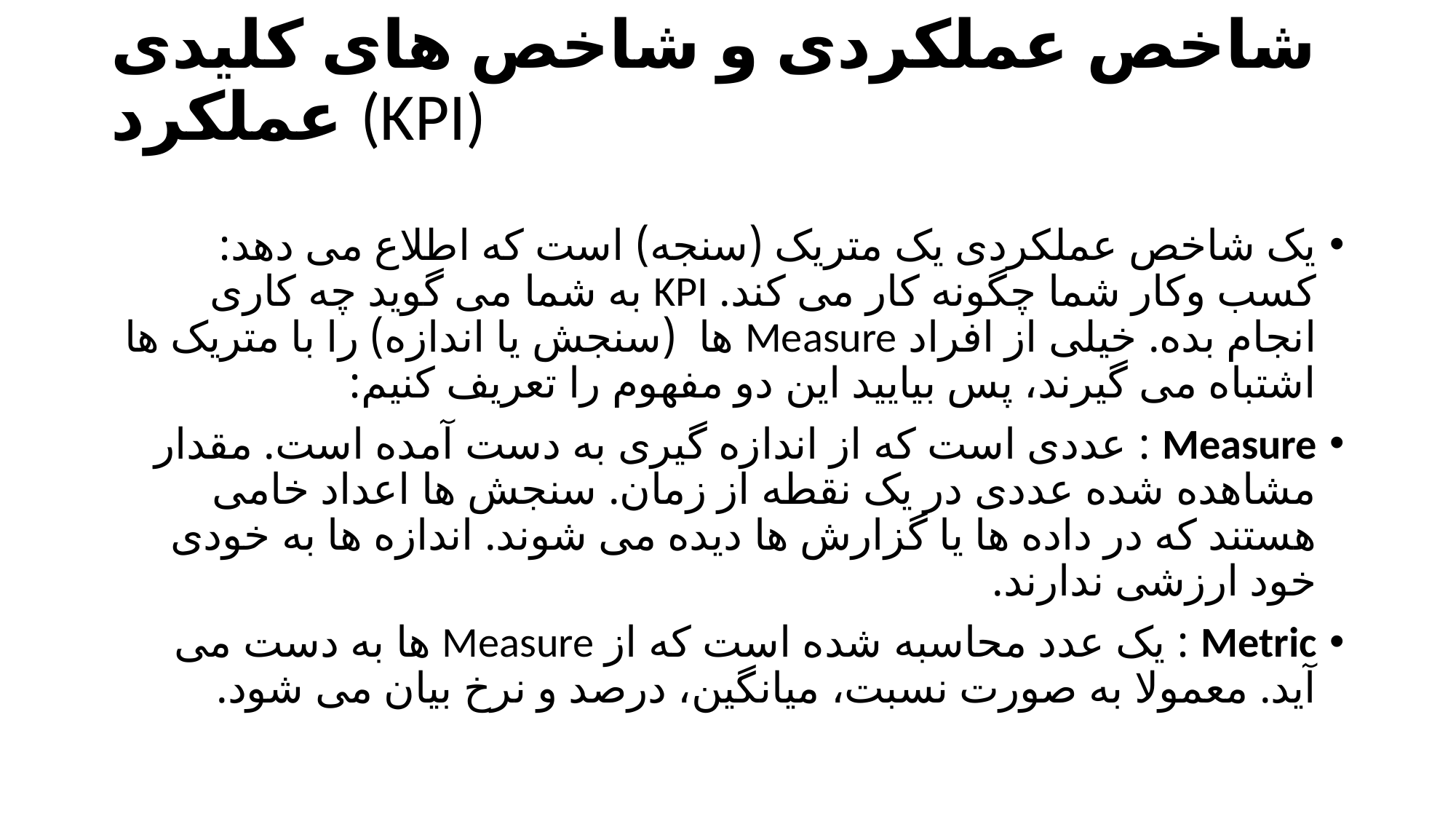

# شاخص عملکردی و شاخص های کلیدی عملکرد (KPI)
یک شاخص عملکردی یک متریک (سنجه) است که اطلاع می دهد: کسب وکار شما چگونه کار می کند. KPI به شما می گوید چه کاری انجام بده. خیلی از افراد Measure ها  (سنجش یا اندازه) را با متریک ها اشتباه می گیرند، پس بیایید این دو مفهوم را تعریف کنیم:
Measure : عددی است که از اندازه گیری به دست آمده است. مقدار مشاهده شده عددی در یک نقطه از زمان. سنجش ها اعداد خامی هستند که در داده ها یا گزارش ها دیده می شوند. اندازه ها به خودی خود ارزشی ندارند.
Metric : یک عدد محاسبه شده است که از Measure ها به دست می آید. معمولا به صورت نسبت، میانگین، درصد و نرخ بیان می شود.